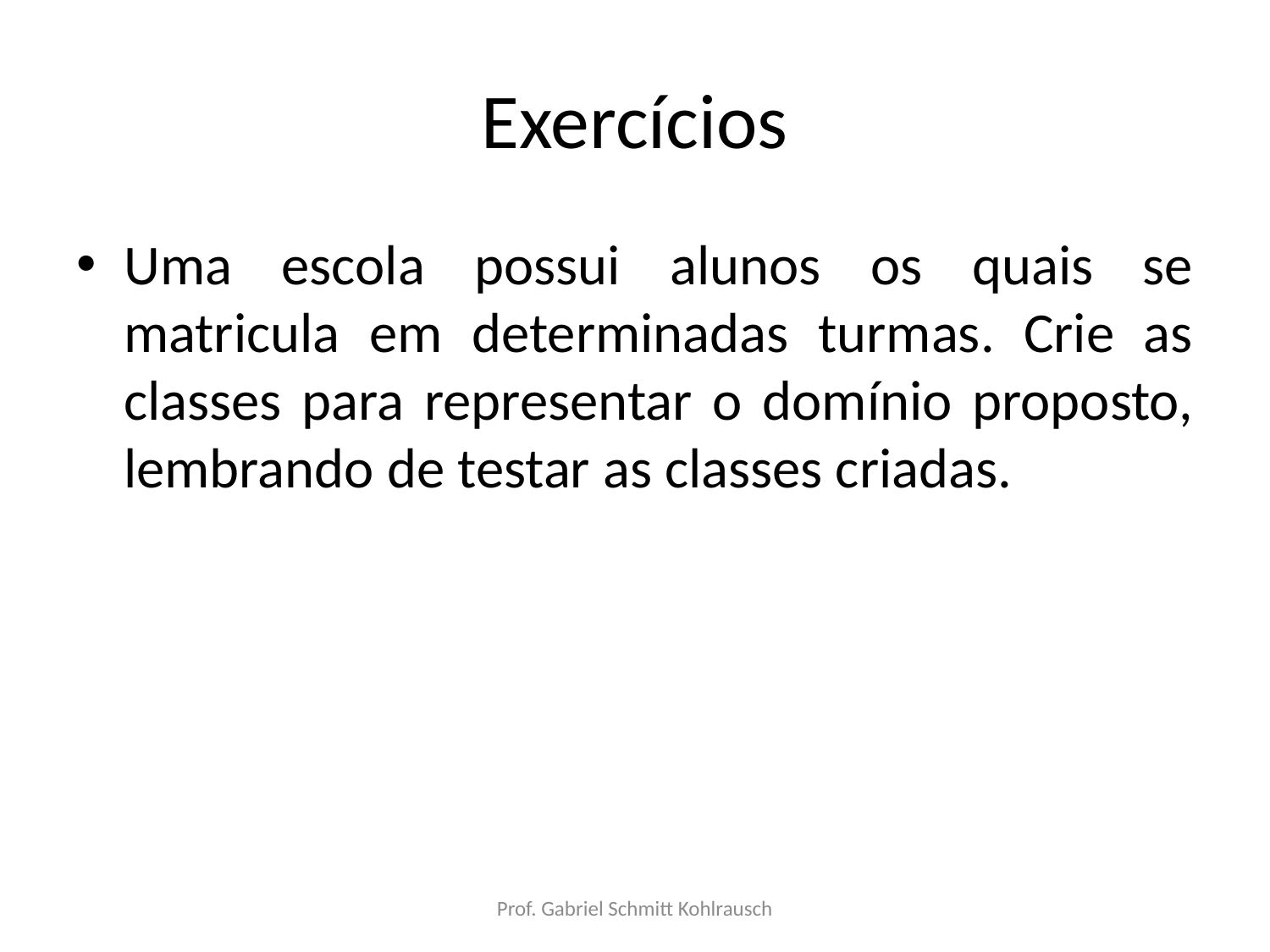

# Exercícios
Uma escola possui alunos os quais se matricula em determinadas turmas. Crie as classes para representar o domínio proposto, lembrando de testar as classes criadas.
Prof. Gabriel Schmitt Kohlrausch